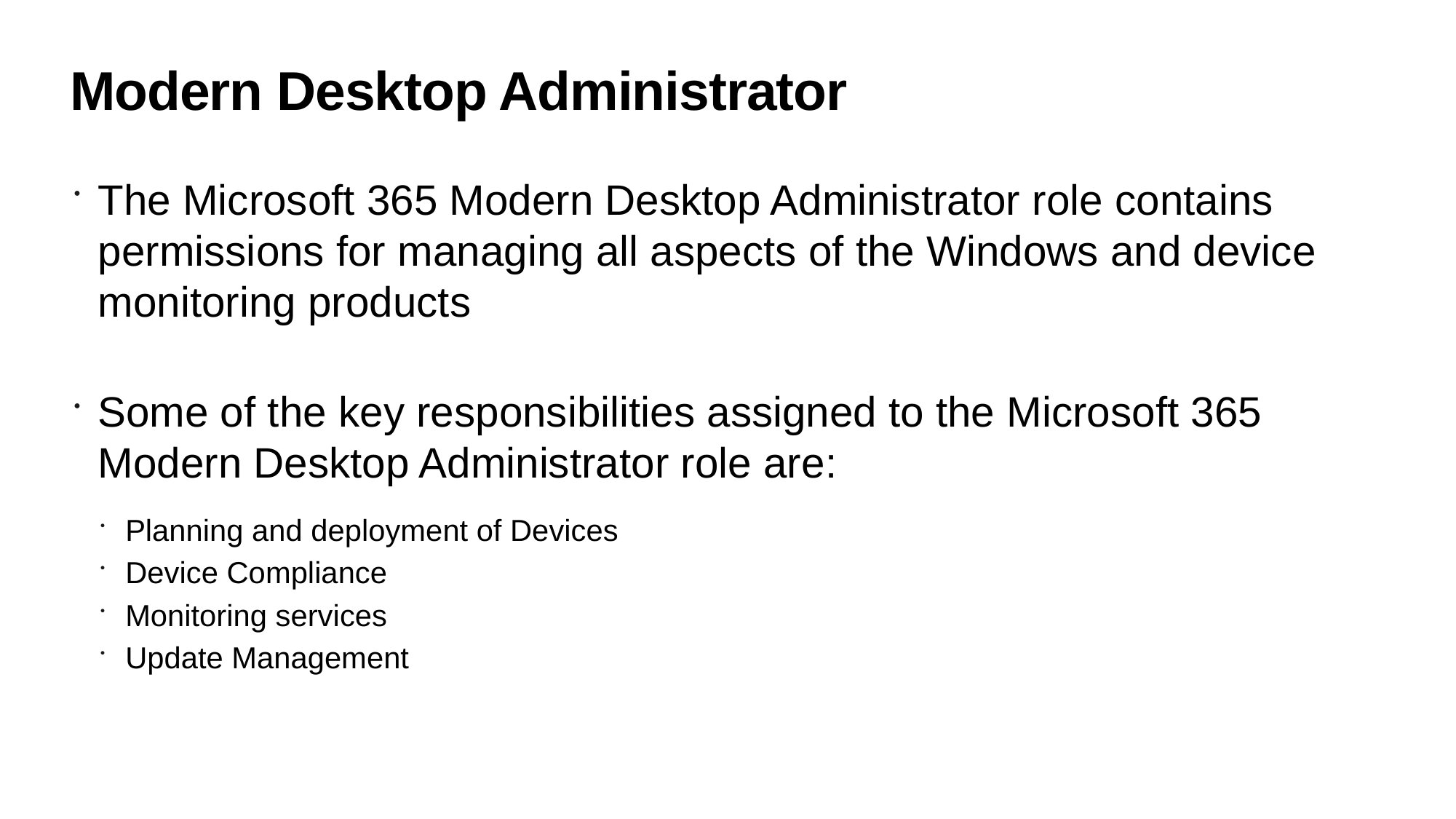

# Modern Desktop Administrator
The Microsoft 365 Modern Desktop Administrator role contains permissions for managing all aspects of the Windows and device monitoring products
Some of the key responsibilities assigned to the Microsoft 365 Modern Desktop Administrator role are:
Planning and deployment of Devices
Device Compliance
Monitoring services
Update Management